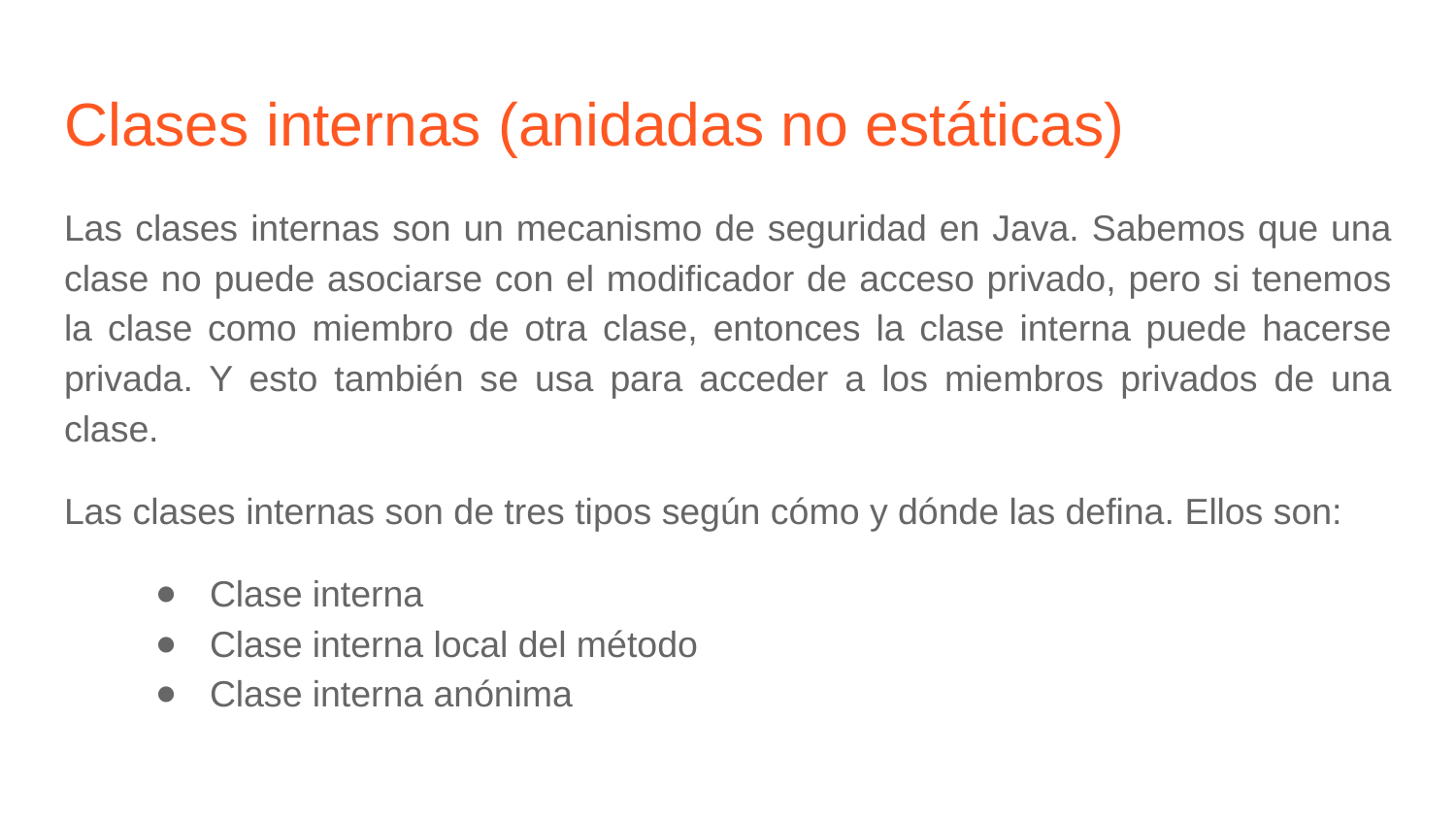

# Clases internas (anidadas no estáticas)
Las clases internas son un mecanismo de seguridad en Java. Sabemos que una clase no puede asociarse con el modificador de acceso privado, pero si tenemos la clase como miembro de otra clase, entonces la clase interna puede hacerse privada. Y esto también se usa para acceder a los miembros privados de una clase.
Las clases internas son de tres tipos según cómo y dónde las defina. Ellos son:
Clase interna
Clase interna local del método
Clase interna anónima